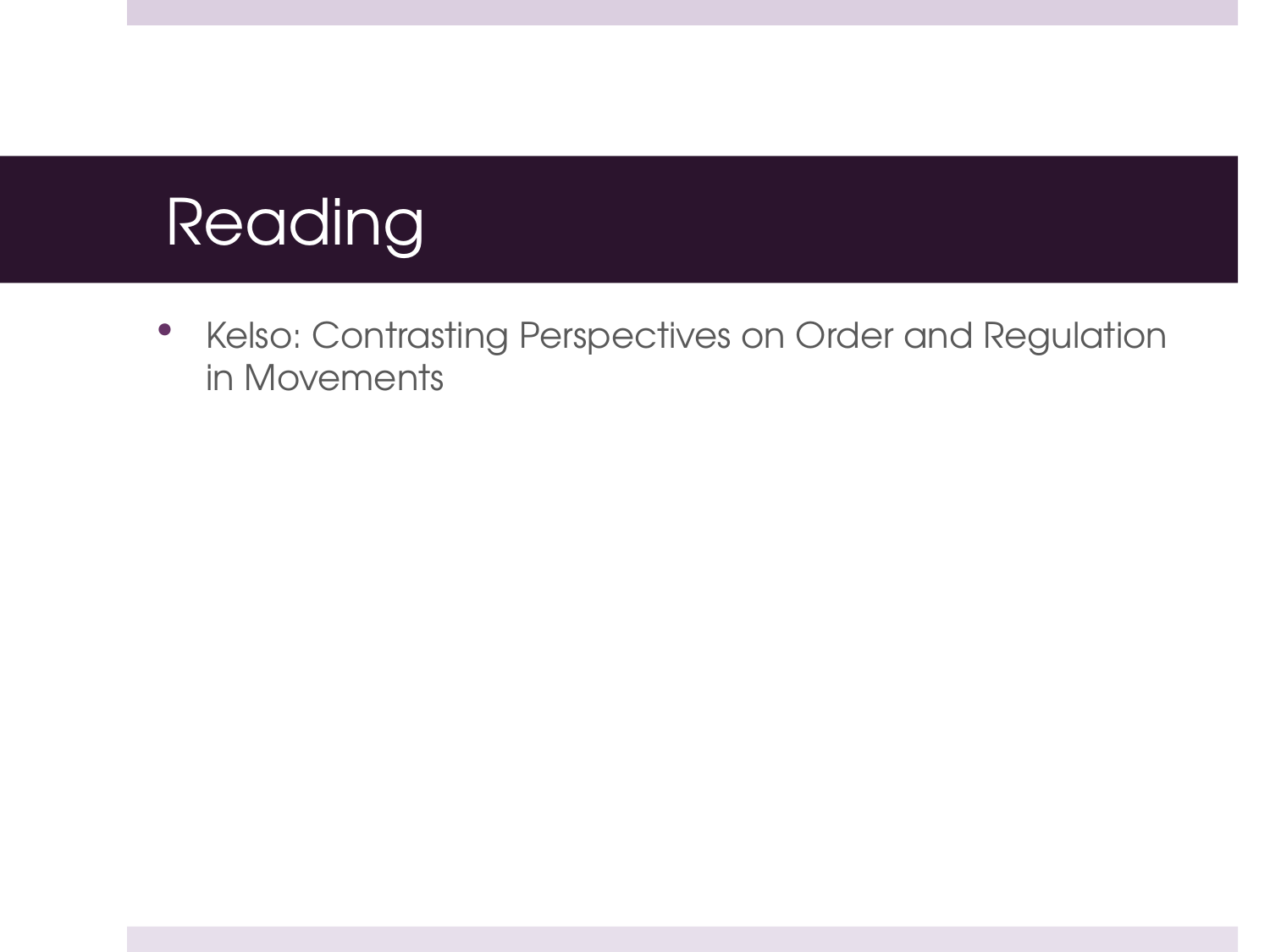

# Reading
Kelso: Contrasting Perspectives on Order and Regulation in Movements